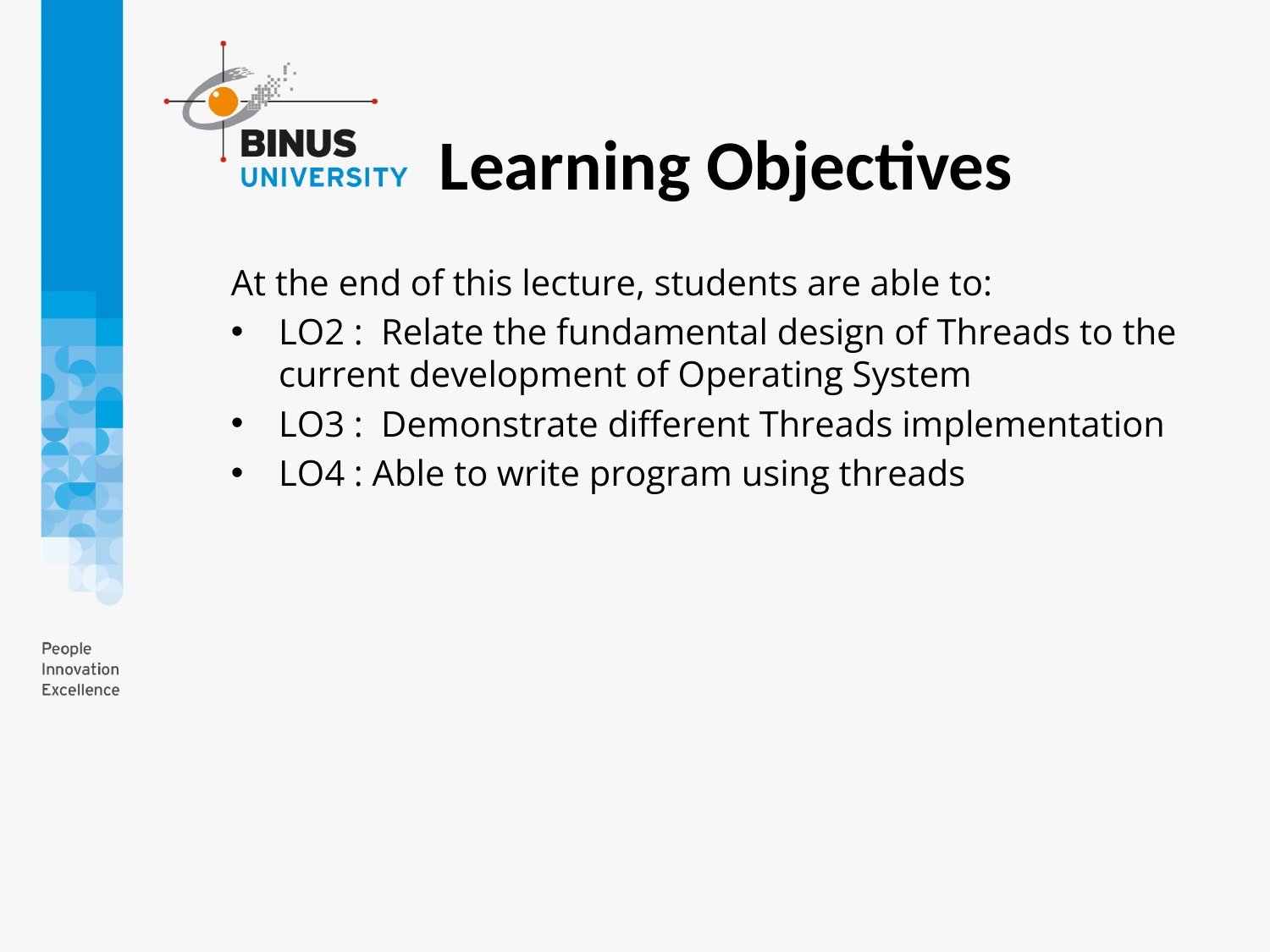

Learning Objectives
At the end of this lecture, students are able to:
LO2 :  Relate the fundamental design of Threads to the current development of Operating System
LO3 :  Demonstrate different Threads implementation
LO4 : Able to write program using threads